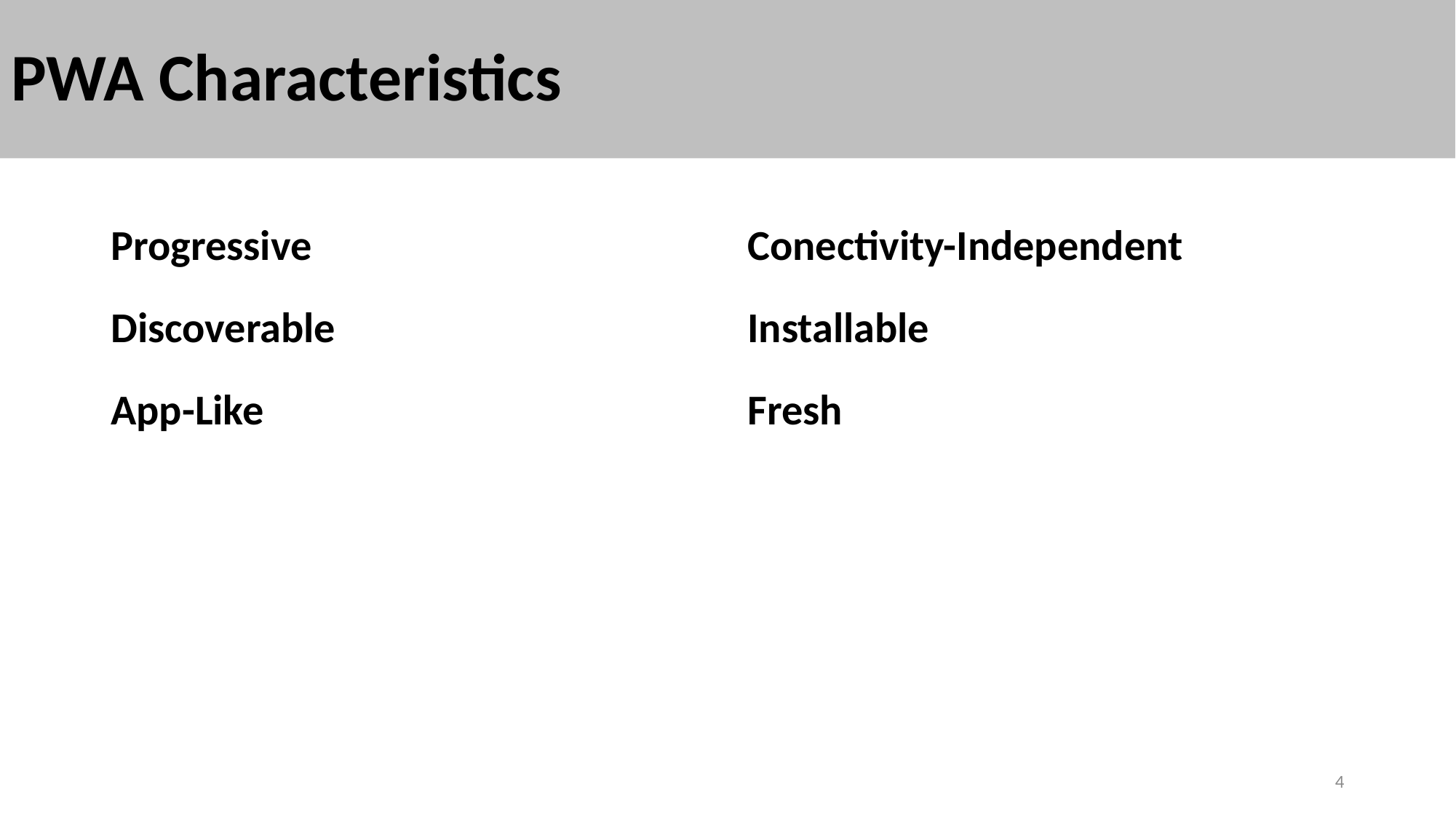

# PWA Characteristics
Progressive
Discoverable
App-Like
Conectivity-Independent
Installable
Fresh
4